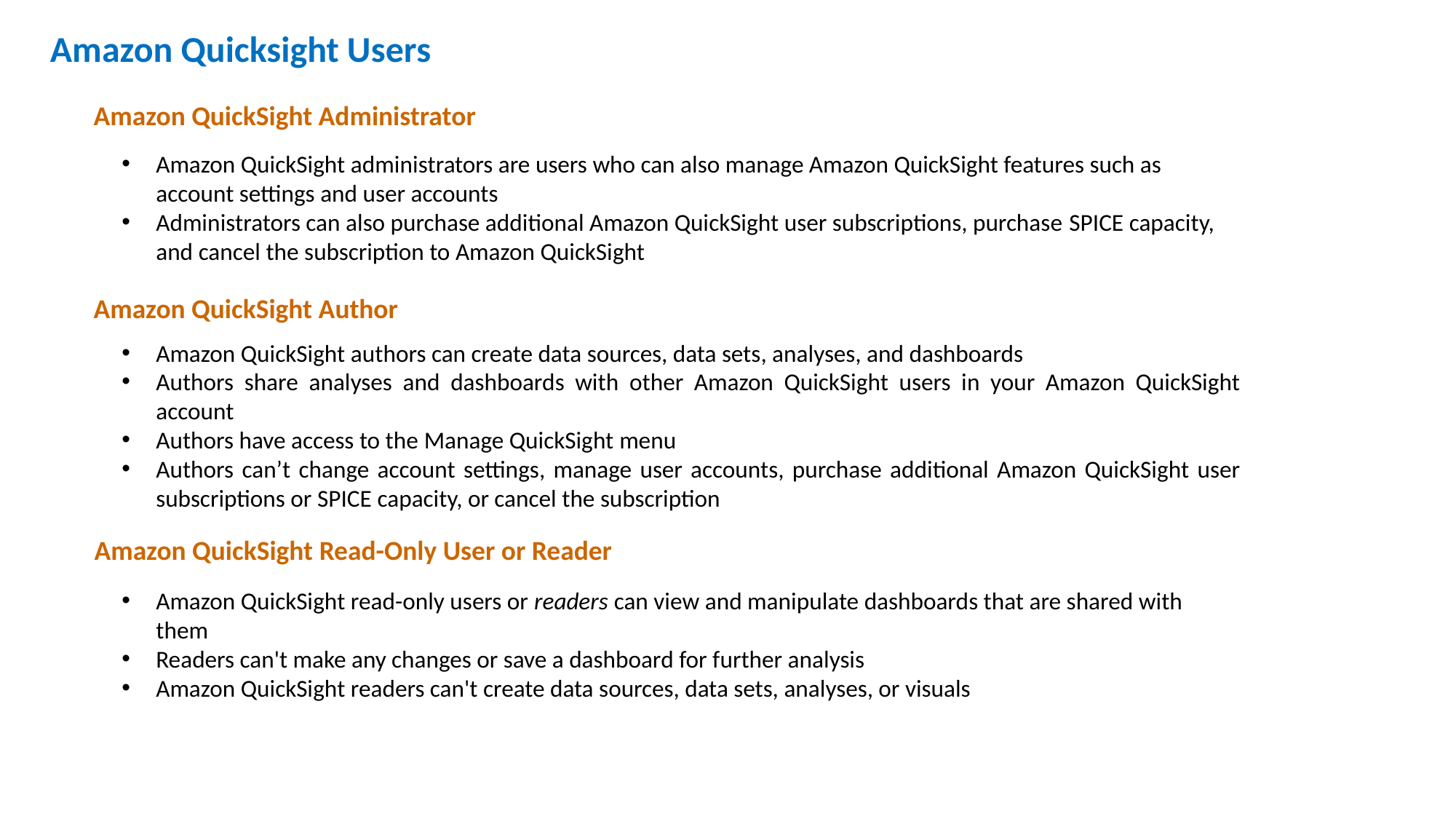

Amazon Quicksight Users
Amazon QuickSight Administrator
Amazon QuickSight administrators are users who can also manage Amazon QuickSight features such as account settings and user accounts
Administrators can also purchase additional Amazon QuickSight user subscriptions, purchase SPICE capacity, and cancel the subscription to Amazon QuickSight

Amazon QuickSight Author
Amazon QuickSight authors can create data sources, data sets, analyses, and dashboards
Authors share analyses and dashboards with other Amazon QuickSight users in your Amazon QuickSight account
Authors have access to the Manage QuickSight menu
Authors can’t change account settings, manage user accounts, purchase additional Amazon QuickSight user subscriptions or SPICE capacity, or cancel the subscription
Amazon QuickSight Read-Only User or Reader
Amazon QuickSight read-only users or readers can view and manipulate dashboards that are shared with them
Readers can't make any changes or save a dashboard for further analysis
Amazon QuickSight readers can't create data sources, data sets, analyses, or visuals